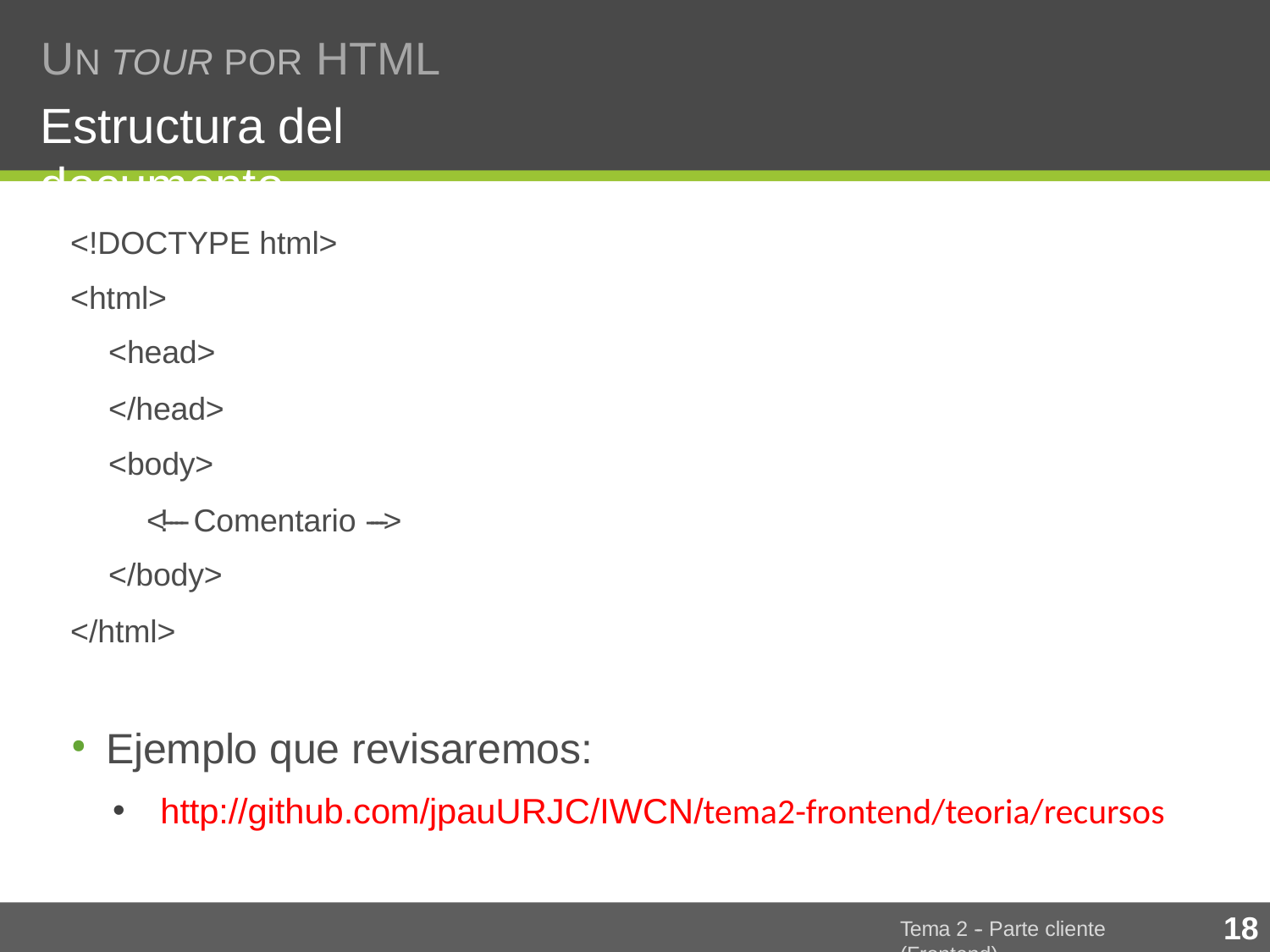

# UN TOUR POR HTML
Estructura del documento
<!DOCTYPE html>
<html>
<head>
</head>
<body>
<!-­‐-­‐ Comentario -­‐-­‐>
</body>
</html>

Ejemplo que revisaremos:
http://github.com/jpauURJC/IWCN/tema2-frontend/teoria/recursos
18
Tema 2 -­‐ Parte cliente (Frontend)